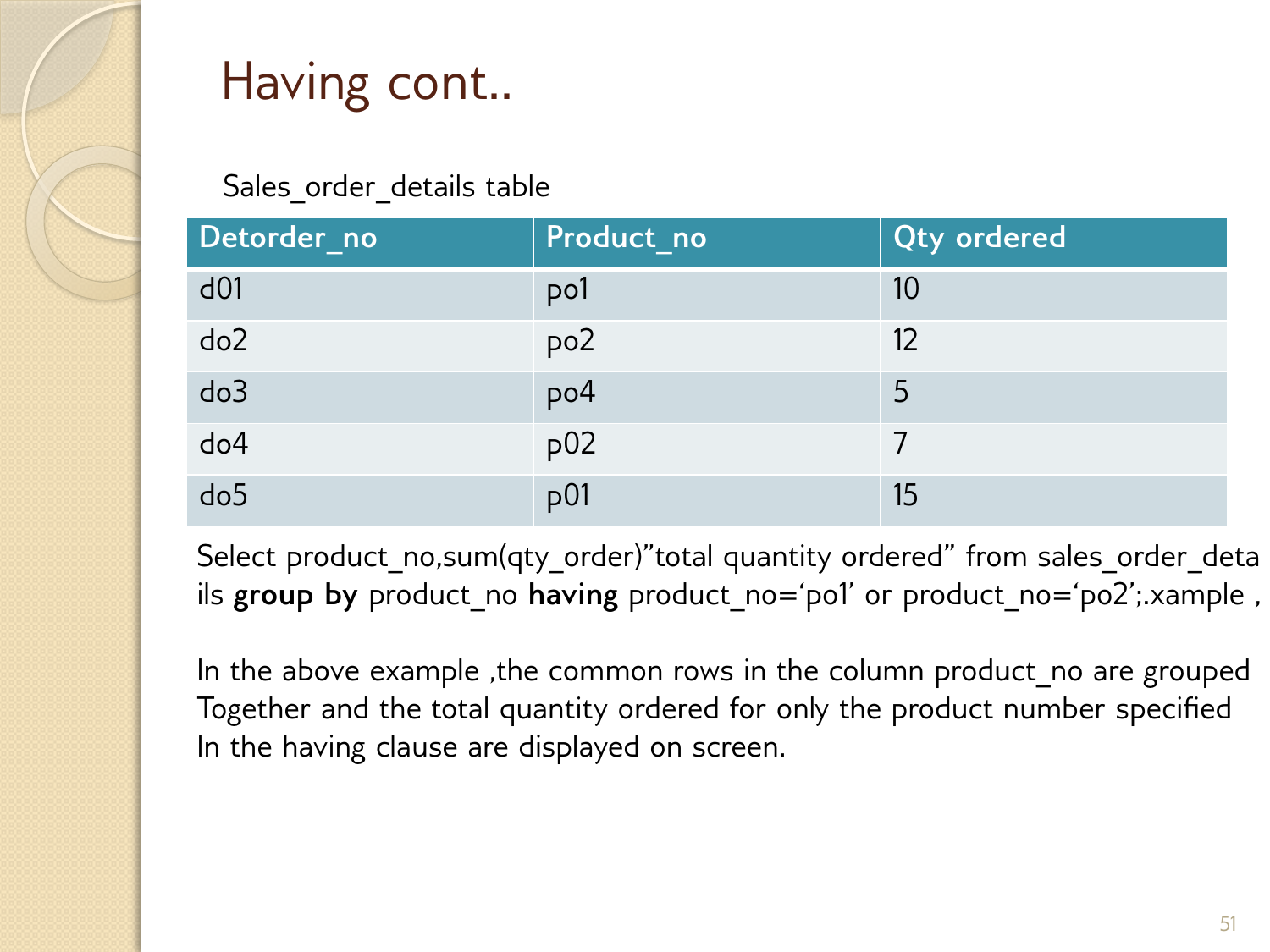

# Having cont..
Sales_order_details table
| Detorder\_no | Product\_no | Qty ordered |
| --- | --- | --- |
| d01 | po1 | 10 |
| do2 | po2 | 12 |
| do3 | po4 | 5 |
| do4 | p02 | 7 |
| do5 | p01 | 15 |
Select product_no,sum(qty_order)”total quantity ordered” from sales_order_deta
ils group by product_no having product_no=‘po1’ or product_no=‘po2’;.xample ,

In the above example ,the common rows in the column product_no are grouped
Together and the total quantity ordered for only the product number specified
In the having clause are displayed on screen.
51